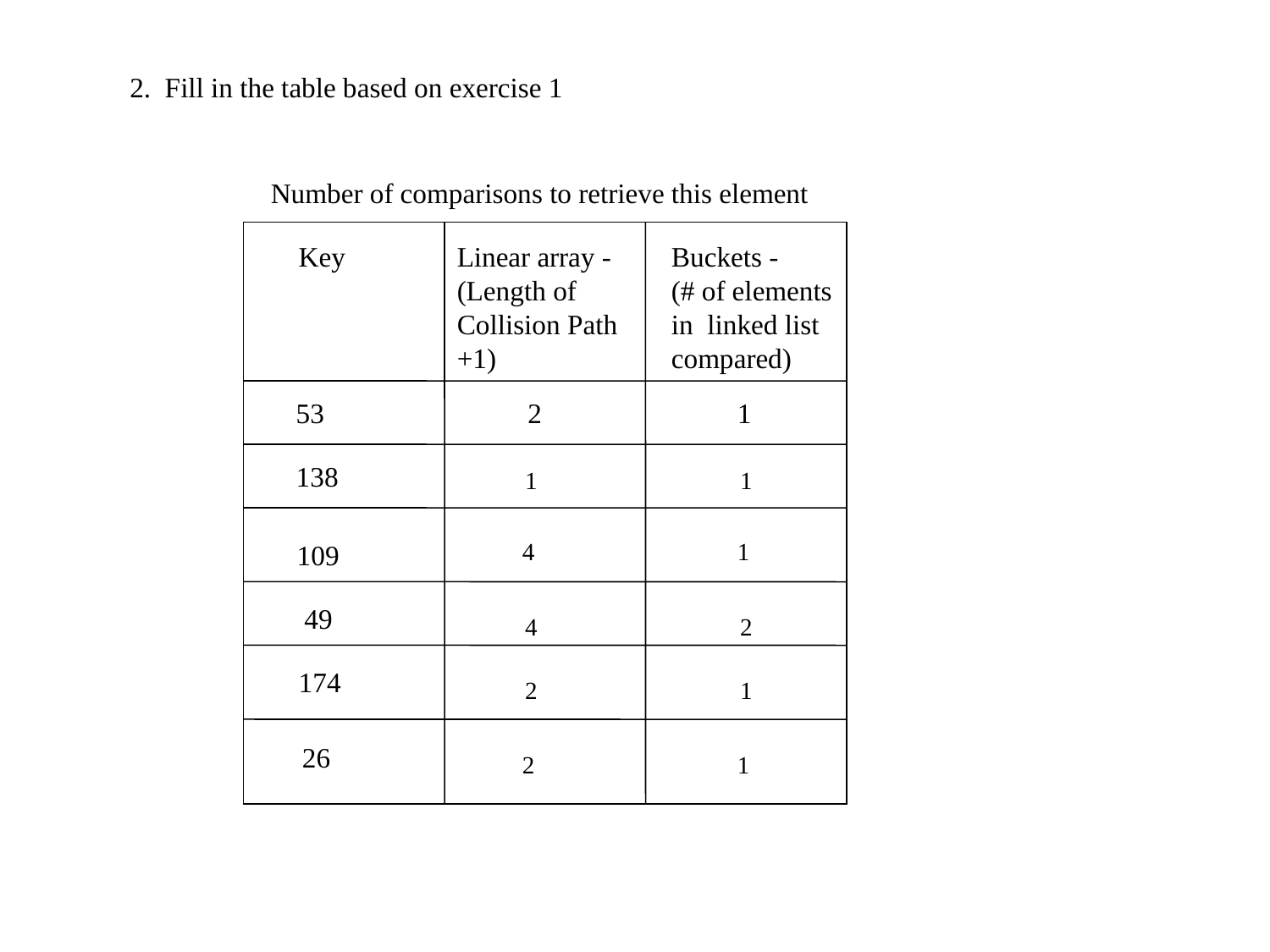

2.  Fill in the table based on exercise 1
Number of comparisons to retrieve this element

Key
Linear array -
(Length of
Collision Path +1)
Buckets -
(# of elements
in  linked list
compared)

53	               2                            1
     1                                 1

138

     4                                 1
109

     4                                 2
49

     2                                 1
174

     2                                 1
26